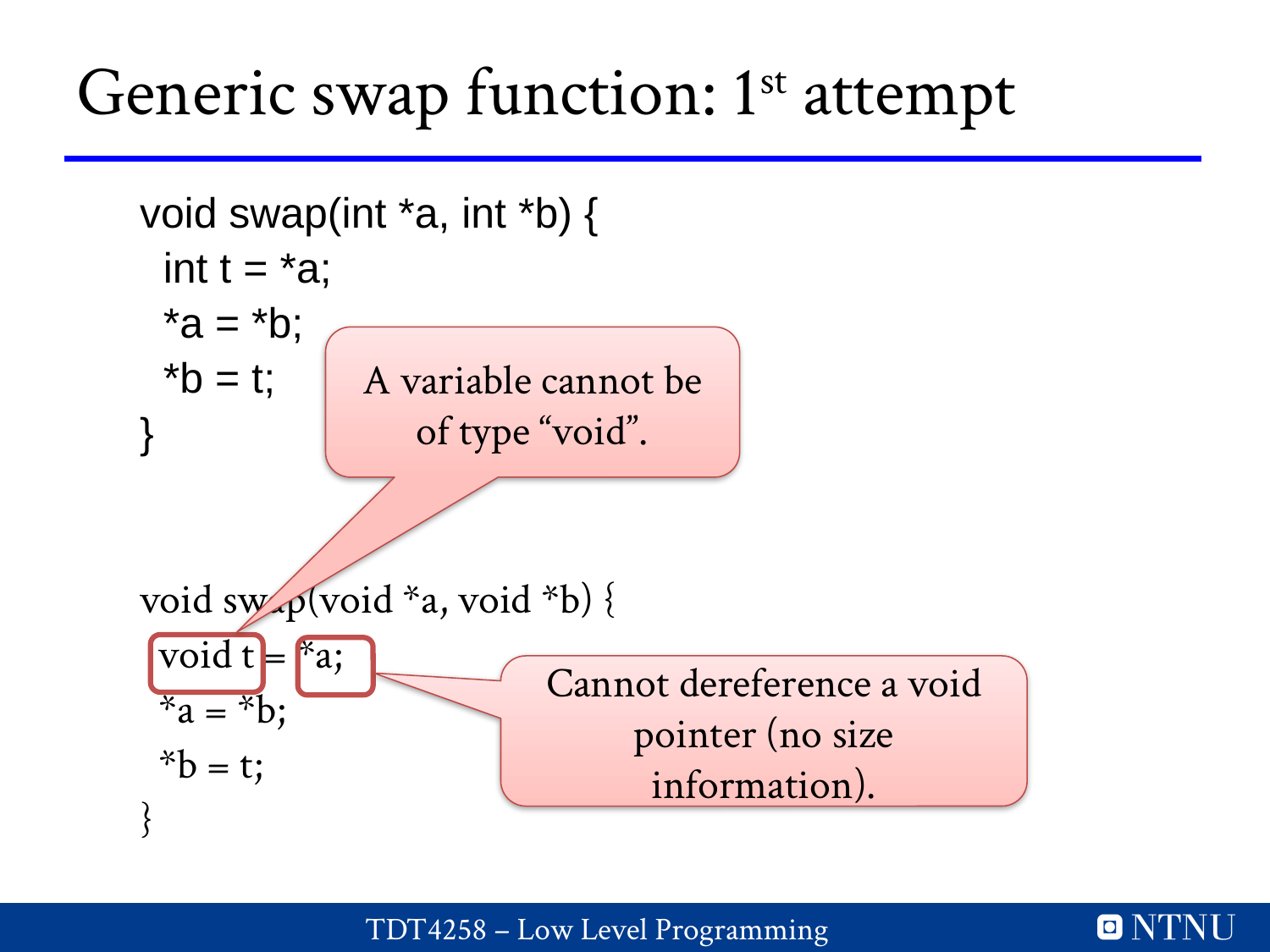

# Generic swap function: 1st attempt
void swap(int *a, int *b) {
  int t = *a;
  *a = *b;
  *b = t;
}

void swap(void *a, void *b) {
  void t = *a;
  *a = *b;
  *b = t;
}

A variable cannot be of type “void”.

Cannot dereference a void pointer (no size information).